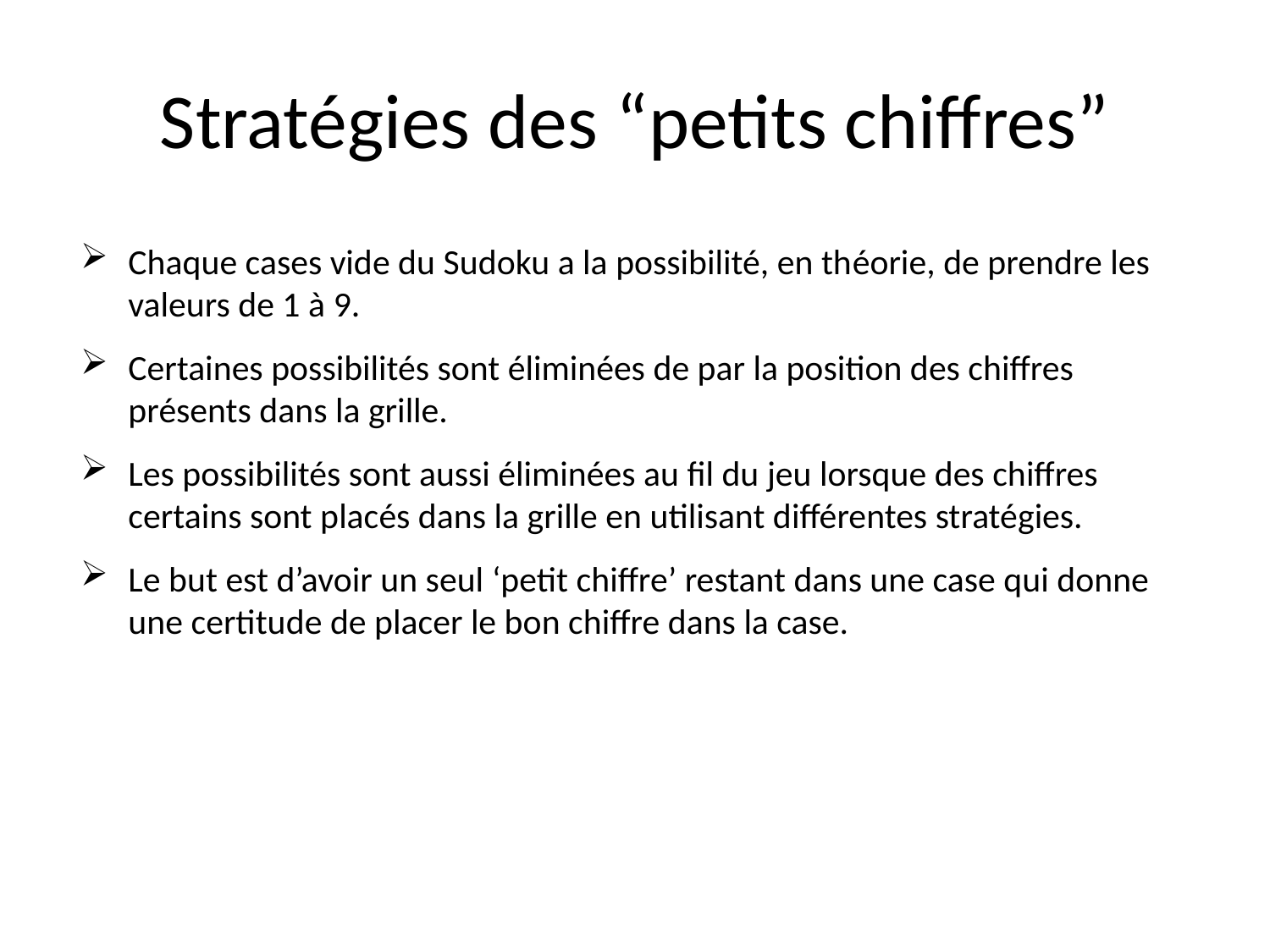

# Stratégies des “petits chiffres”
Chaque cases vide du Sudoku a la possibilité, en théorie, de prendre les valeurs de 1 à 9.
Certaines possibilités sont éliminées de par la position des chiffres présents dans la grille.
Les possibilités sont aussi éliminées au fil du jeu lorsque des chiffres certains sont placés dans la grille en utilisant différentes stratégies.
Le but est d’avoir un seul ‘petit chiffre’ restant dans une case qui donne une certitude de placer le bon chiffre dans la case.